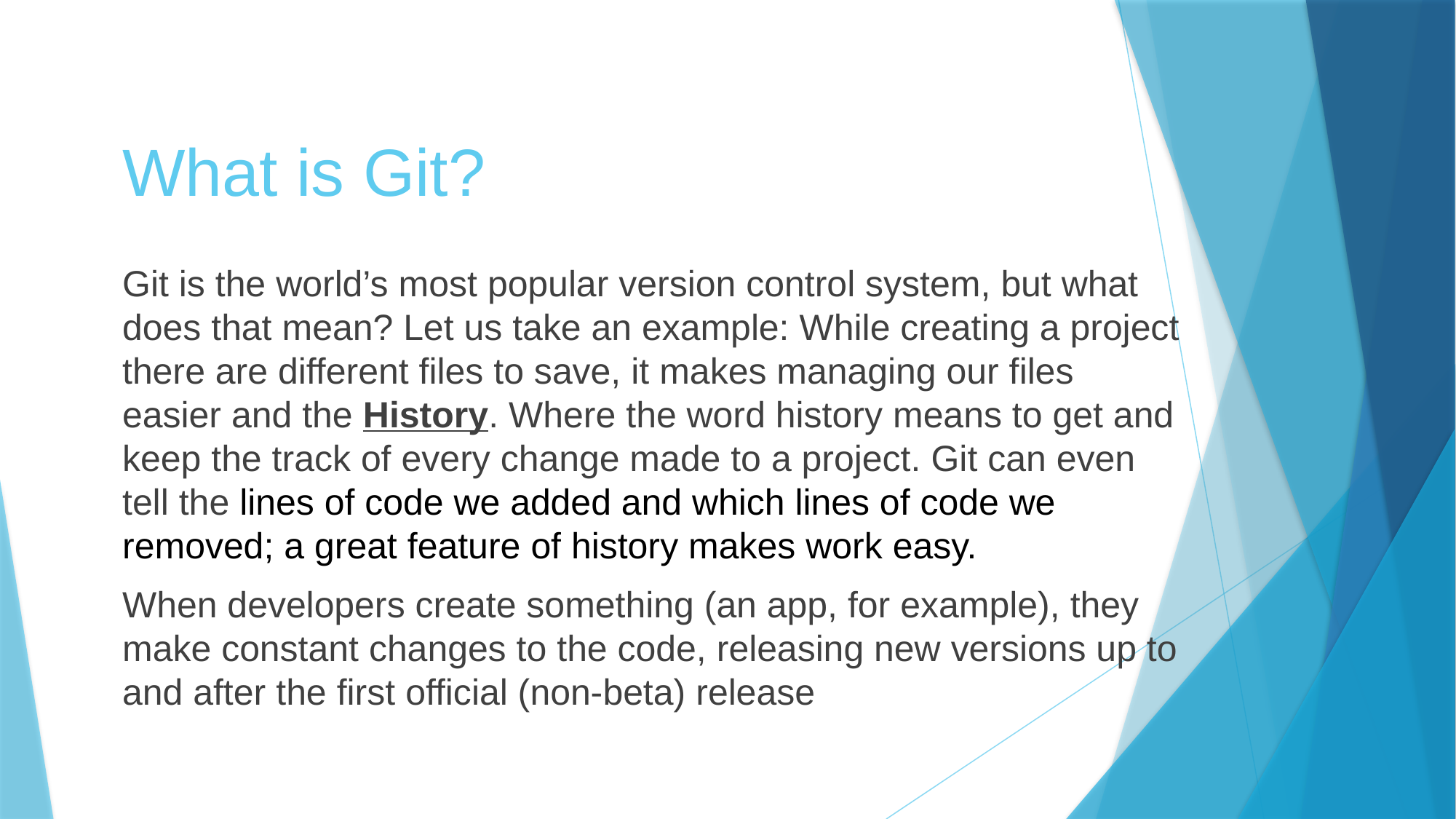

# What is Git?
Git is the world’s most popular version control system, but what does that mean? Let us take an example: While creating a project there are different files to save, it makes managing our files easier and the History. Where the word history means to get and keep the track of every change made to a project. Git can even tell the lines of code we added and which lines of code we removed; a great feature of history makes work easy.
When developers create something (an app, for example), they make constant changes to the code, releasing new versions up to and after the first official (non-beta) release